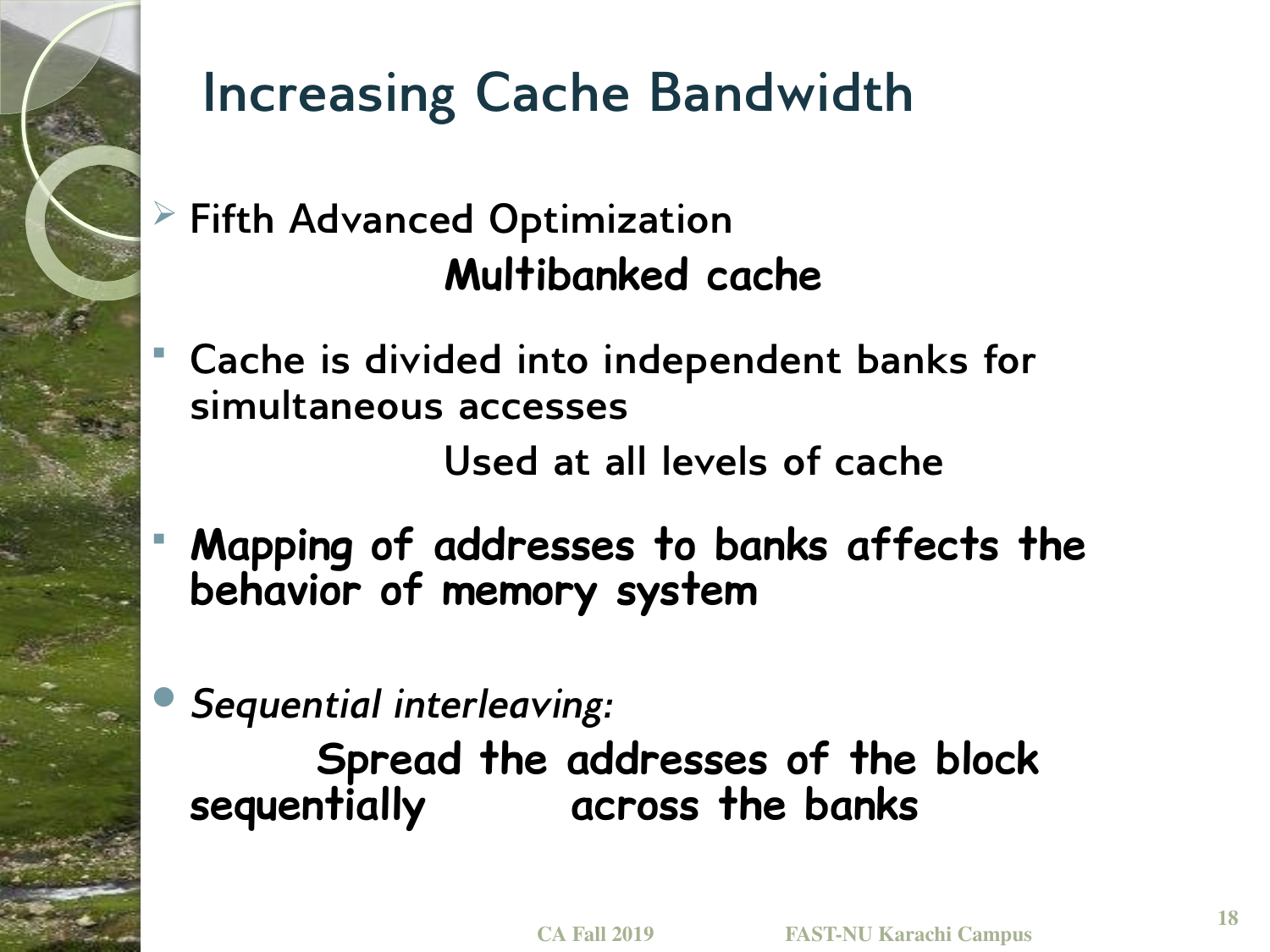

# Increasing Cache Bandwidth
Fifth Advanced Optimization
			Multibanked cache

Cache is divided into independent banks for simultaneous accesses
			Used at all levels of cache

Mapping of addresses to banks affects the behavior of memory system

Sequential interleaving:
		Spread the addresses of the block sequentially 	across the banks
18
CA Fall 2019
FAST-NU Karachi Campus